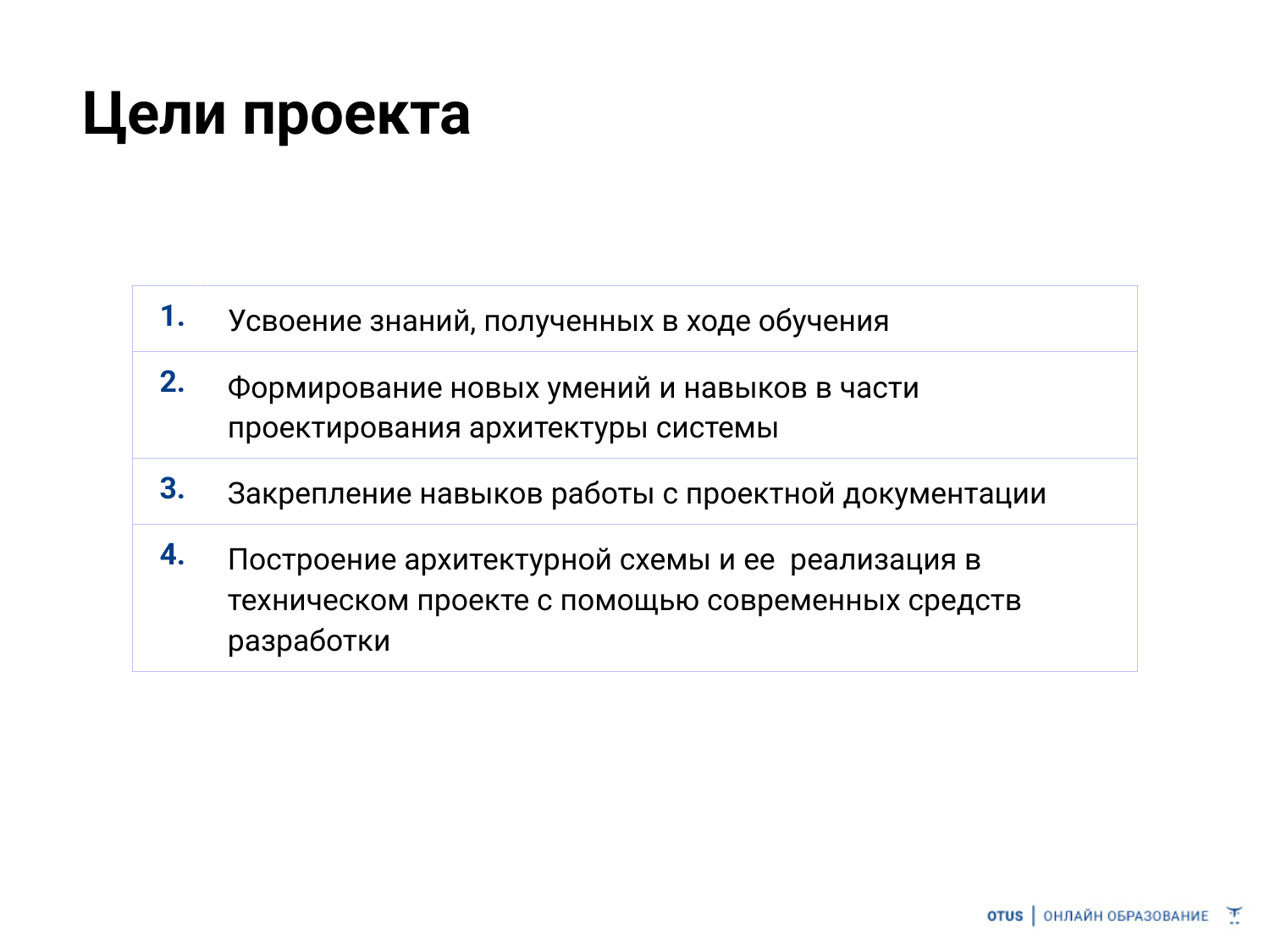

# Цели проекта
| 1. | Усвоение знаний, полученных в ходе обучения |
| --- | --- |
| 2. | Формирование новых умений и навыков в части проектирования архитектуры системы |
| 3. | Закрепление навыков работы с проектной документации |
| 4. | Построение архитектурной схемы и ее реализация в техническом проекте с помощью современных средств разработки |